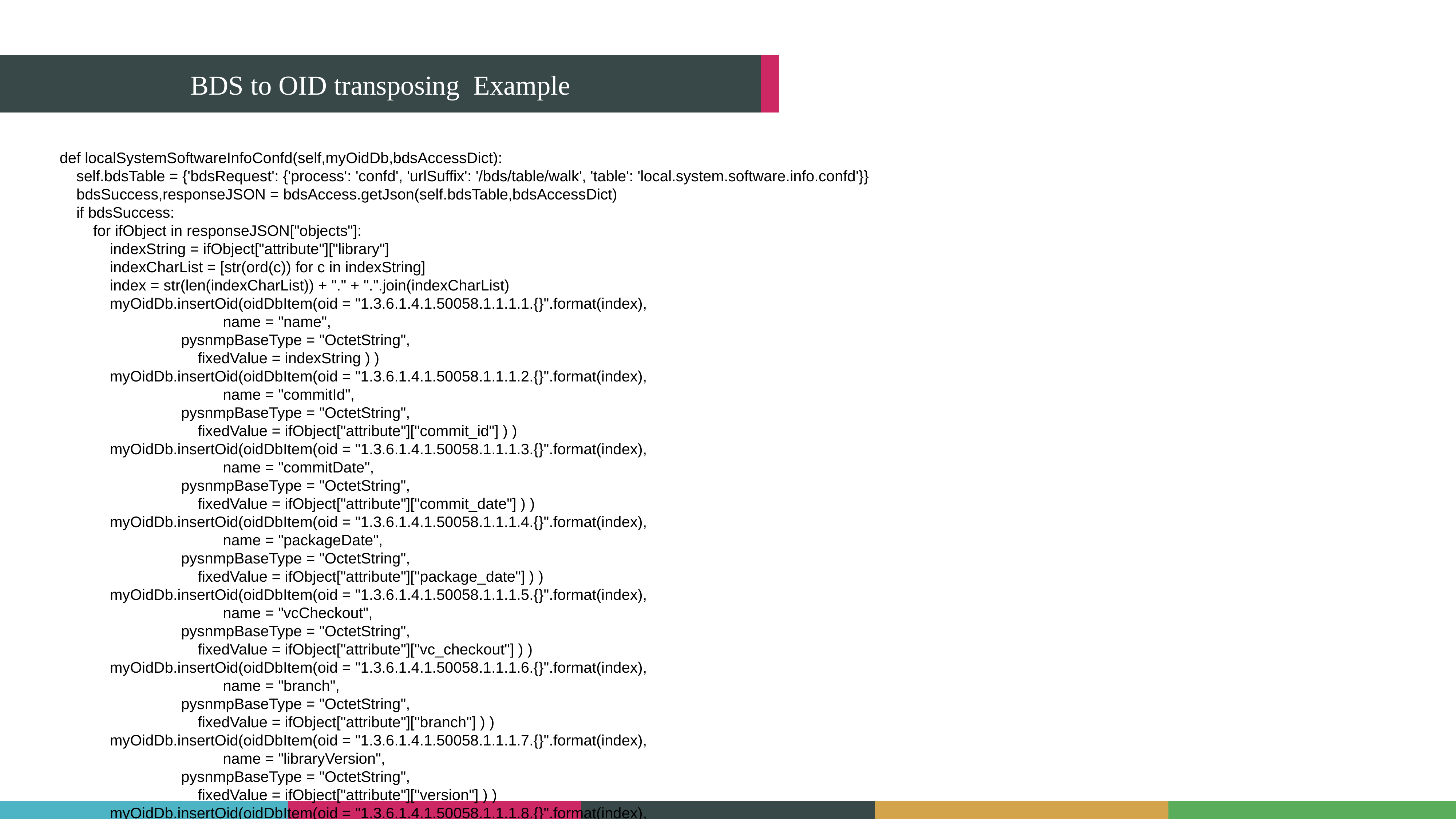

BDS to OID transposing  Example

    def localSystemSoftwareInfoConfd(self,myOidDb,bdsAccessDict):
        self.bdsTable = {'bdsRequest': {'process': 'confd', 'urlSuffix': '/bds/table/walk', 'table': 'local.system.software.info.confd'}}
        bdsSuccess,responseJSON = bdsAccess.getJson(self.bdsTable,bdsAccessDict)
        if bdsSuccess:
            for ifObject in responseJSON["objects"]:
                indexString = ifObject["attribute"]["library"]
                indexCharList = [str(ord(c)) for c in indexString]
                index = str(len(indexCharList)) + "." + ".".join(indexCharList)
                myOidDb.insertOid(oidDbItem(oid = "1.3.6.1.4.1.50058.1.1.1.1.{}".format(index),
                                           name = "name",
                                 pysnmpBaseType = "OctetString",
                                     fixedValue = indexString ) )
                myOidDb.insertOid(oidDbItem(oid = "1.3.6.1.4.1.50058.1.1.1.2.{}".format(index),
                                           name = "commitId",
                                 pysnmpBaseType = "OctetString",
                                     fixedValue = ifObject["attribute"]["commit_id"] ) )
                myOidDb.insertOid(oidDbItem(oid = "1.3.6.1.4.1.50058.1.1.1.3.{}".format(index),
                                           name = "commitDate",
                                 pysnmpBaseType = "OctetString",
                                     fixedValue = ifObject["attribute"]["commit_date"] ) )
                myOidDb.insertOid(oidDbItem(oid = "1.3.6.1.4.1.50058.1.1.1.4.{}".format(index),
                                           name = "packageDate",
                                 pysnmpBaseType = "OctetString",
                                     fixedValue = ifObject["attribute"]["package_date"] ) )
                myOidDb.insertOid(oidDbItem(oid = "1.3.6.1.4.1.50058.1.1.1.5.{}".format(index),
                                           name = "vcCheckout",
                                 pysnmpBaseType = "OctetString",
                                     fixedValue = ifObject["attribute"]["vc_checkout"] ) )
                myOidDb.insertOid(oidDbItem(oid = "1.3.6.1.4.1.50058.1.1.1.6.{}".format(index),
                                           name = "branch",
                                 pysnmpBaseType = "OctetString",
                                     fixedValue = ifObject["attribute"]["branch"] ) )
                myOidDb.insertOid(oidDbItem(oid = "1.3.6.1.4.1.50058.1.1.1.7.{}".format(index),
                                           name = "libraryVersion",
                                 pysnmpBaseType = "OctetString",
                                     fixedValue = ifObject["attribute"]["version"] ) )
                myOidDb.insertOid(oidDbItem(oid = "1.3.6.1.4.1.50058.1.1.1.8.{}".format(index),
                                           name = "sourcePath",
                                 pysnmpBaseType = "OctetString",
                                     fixedValue = ifObject["attribute"]["source_path"] ) )